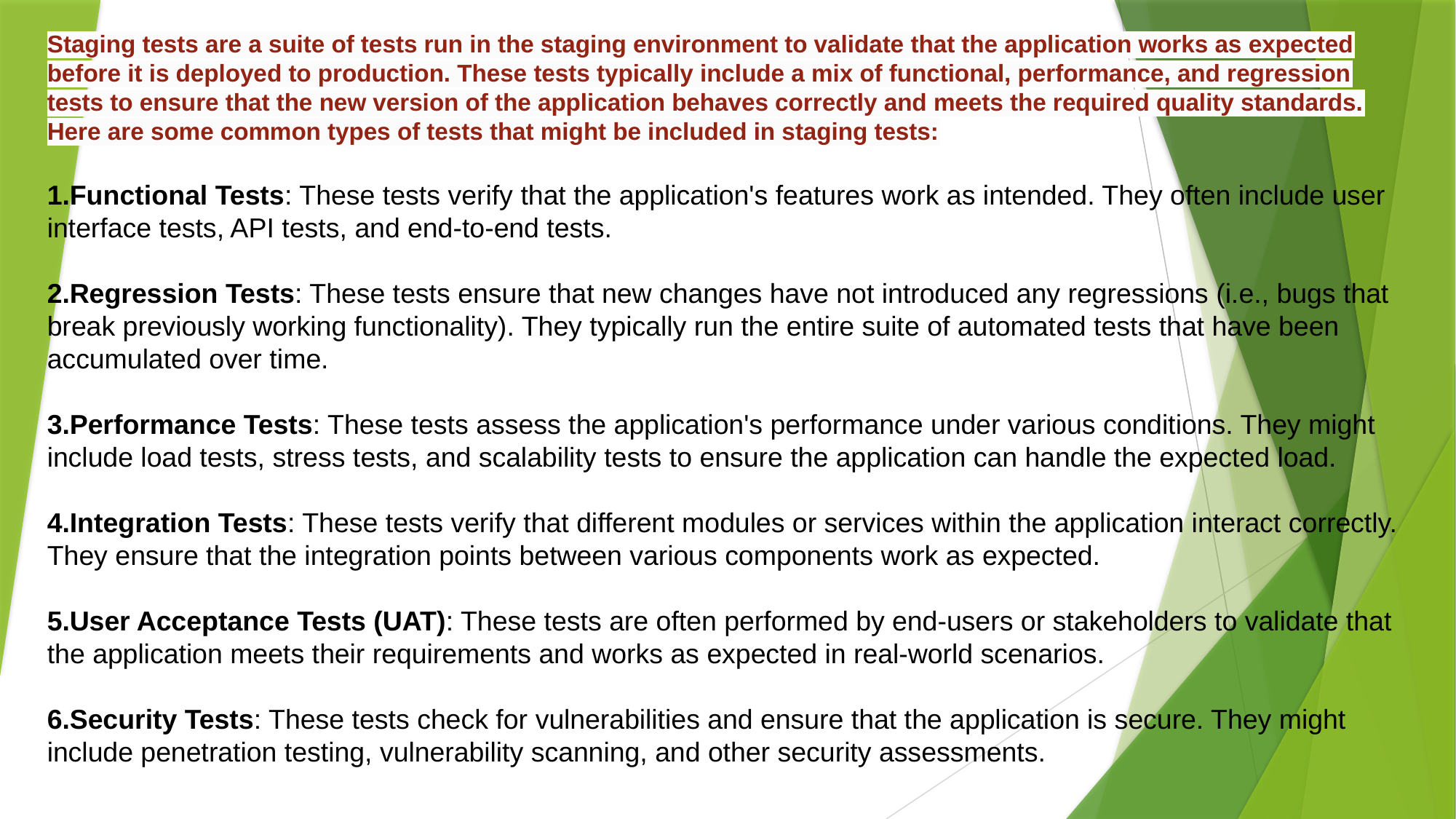

Staging tests are a suite of tests run in the staging environment to validate that the application works as expected before it is deployed to production. These tests typically include a mix of functional, performance, and regression tests to ensure that the new version of the application behaves correctly and meets the required quality standards. Here are some common types of tests that might be included in staging tests:

Functional Tests: These tests verify that the application's features work as intended. They often include user interface tests, API tests, and end-to-end tests.

Regression Tests: These tests ensure that new changes have not introduced any regressions (i.e., bugs that break previously working functionality). They typically run the entire suite of automated tests that have been accumulated over time.

Performance Tests: These tests assess the application's performance under various conditions. They might include load tests, stress tests, and scalability tests to ensure the application can handle the expected load.

Integration Tests: These tests verify that different modules or services within the application interact correctly. They ensure that the integration points between various components work as expected.

User Acceptance Tests (UAT): These tests are often performed by end-users or stakeholders to validate that the application meets their requirements and works as expected in real-world scenarios.

Security Tests: These tests check for vulnerabilities and ensure that the application is secure. They might include penetration testing, vulnerability scanning, and other security assessments.